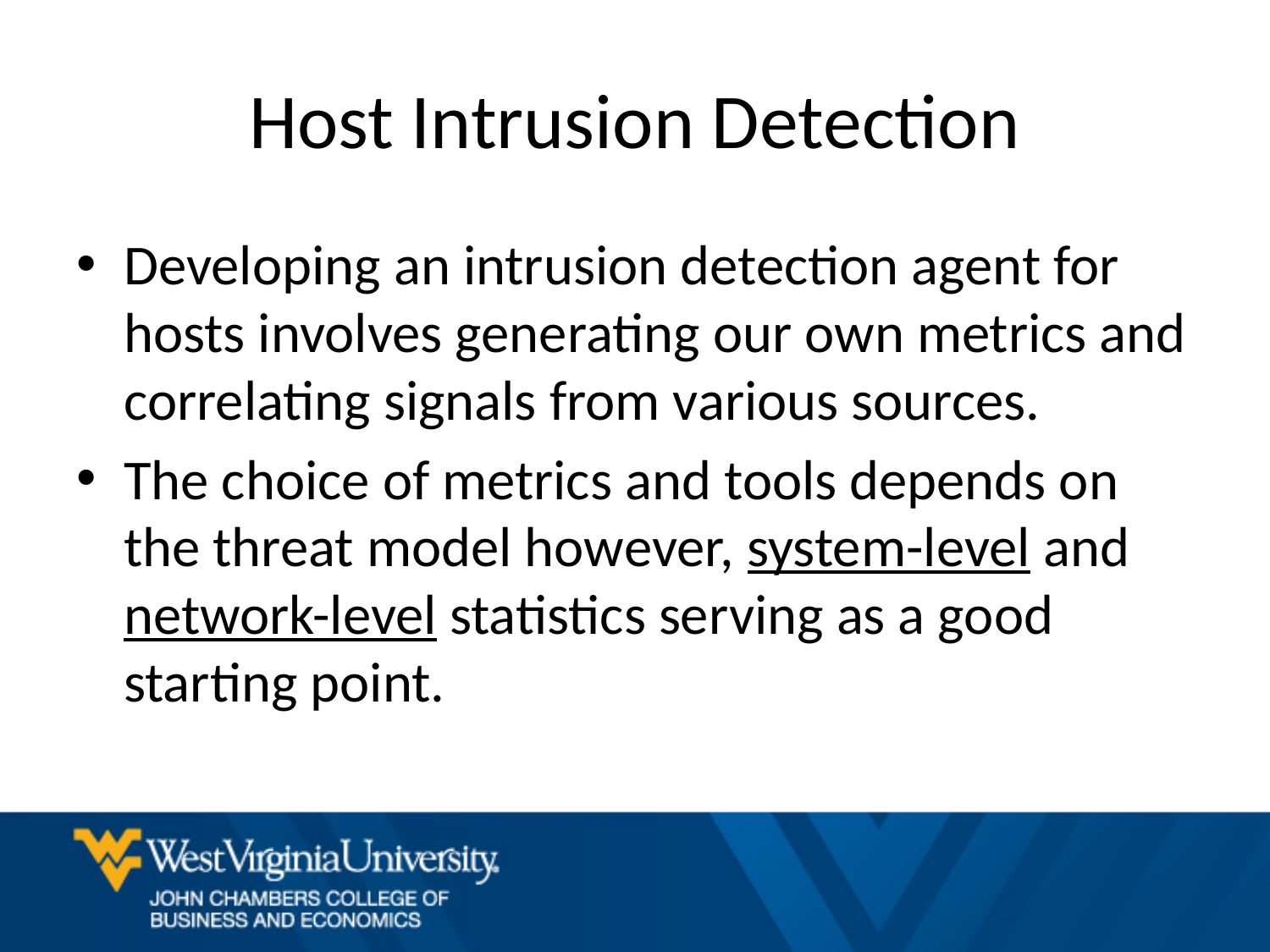

# Host Intrusion Detection
Developing an intrusion detection agent for hosts involves generating our own metrics and correlating signals from various sources.
The choice of metrics and tools depends on the threat model however, system-level and network-level statistics serving as a good starting point.